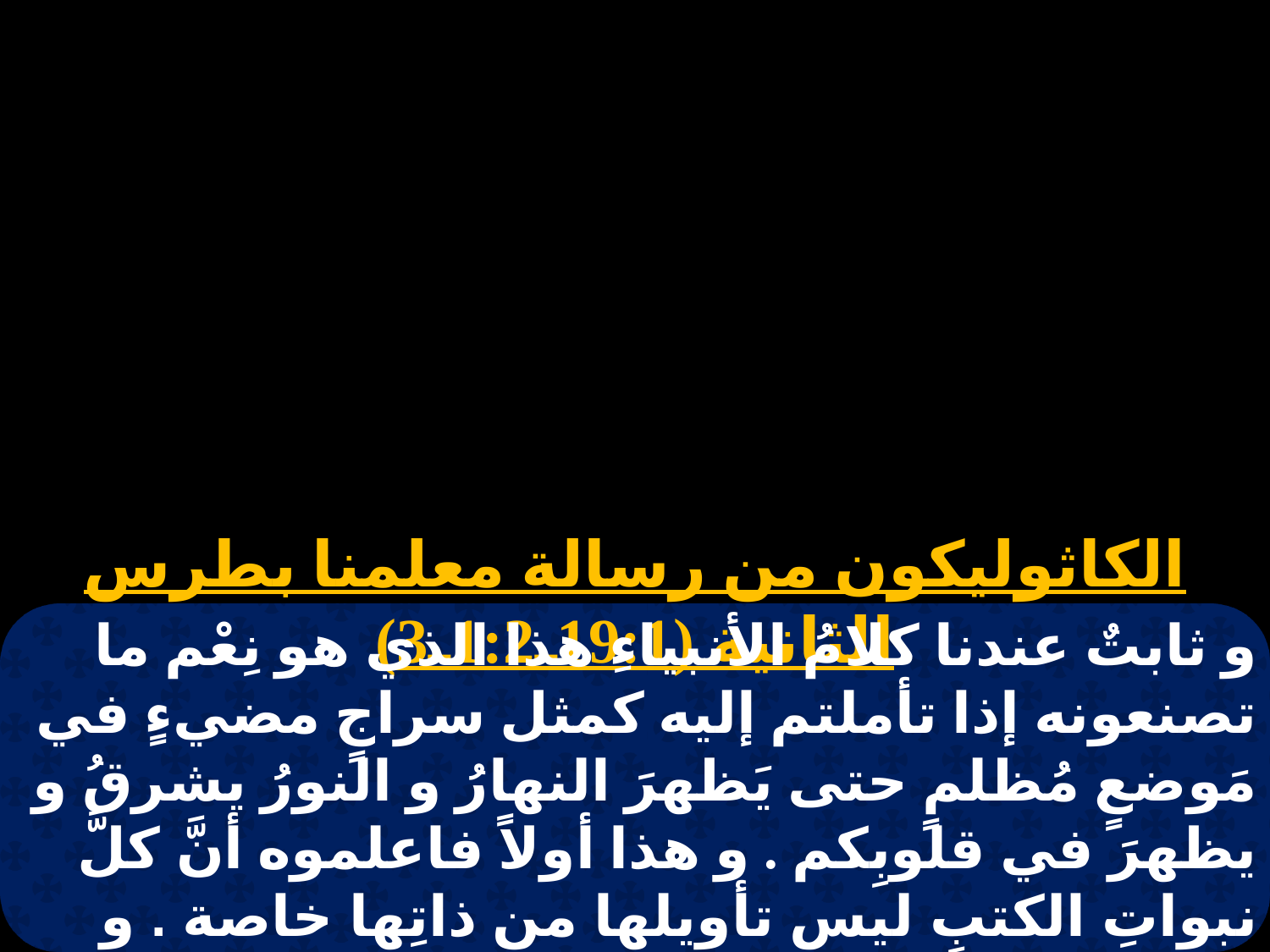

الكاثوليكون من رسالة معلمنا بطرس الثانية (19:1ـ1:2ـ3)
و ثابتٌ عندنا كلامُ الأنبياءِ هذا الذي هو نِعْم ما تصنعونه إذا تأملتم إليه كمثل سراجٍ مضيءٍ في مَوضعٍ مُظلمٍ حتى يَظهرَ النهارُ و النورُ يشرقُ و يظهرَ في قلوبِكم . و هذا أولاً فاعلموه أنَّ كلَّ نبواتِ الكتبِ ليس تأويلها من ذاتِها خاصة . و ليست بمشيئةِ البشر جاءتْ نبوة في زمانٍ . بل تكلمَ أناسٌ بإرادةِ اللهِ بالروح القدس .